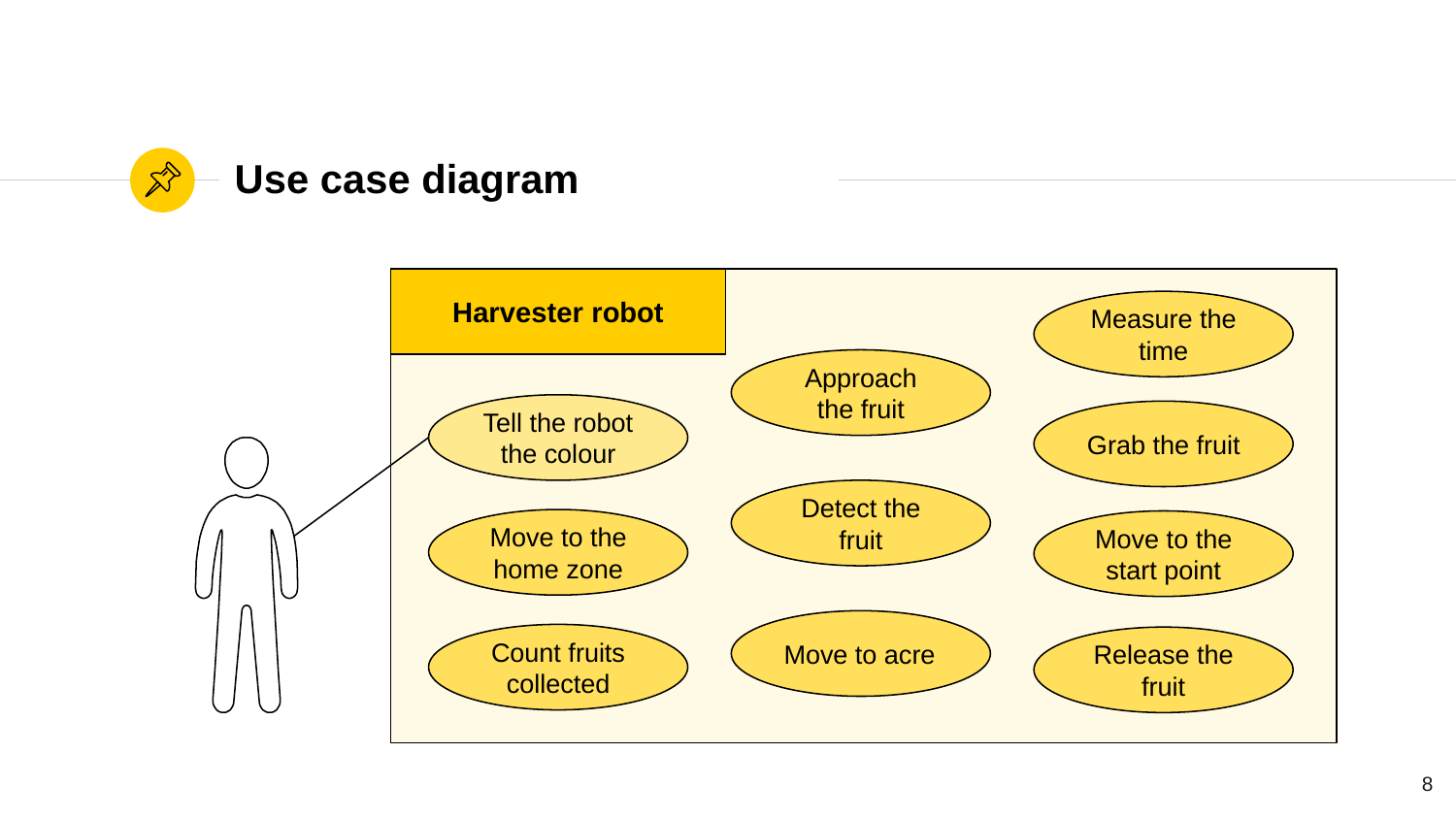

# Use case diagram

Harvester robot
Measure the time
Approach the fruit
Tell the robot the colour
Grab the fruit

Detect the fruit
Move to the home zone
Move to the start point
Move to acre
Count fruits collected
Release the fruit
8